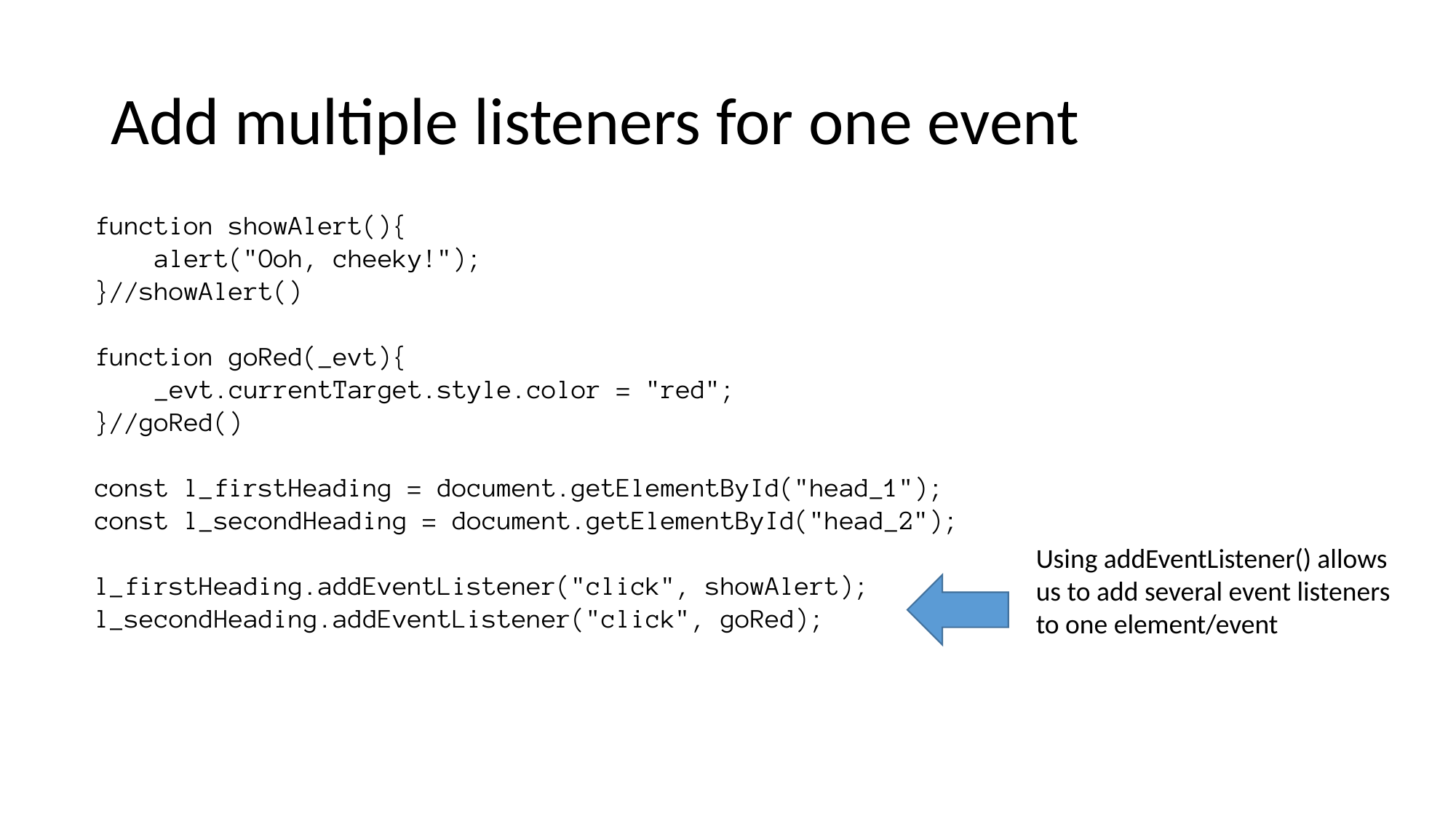

# Add multiple listeners for one event
function showAlert(){
    alert("Ooh, cheeky!");
}//showAlert()

function goRed(_evt){
    _evt.currentTarget.style.color = "red";
}//goRed()

const l_firstHeading = document.getElementById("head_1");
const l_secondHeading = document.getElementById("head_2");

l_firstHeading.addEventListener("click", showAlert);
l_secondHeading.addEventListener("click", goRed);
Using addEventListener() allows us to add several event listeners to one element/event